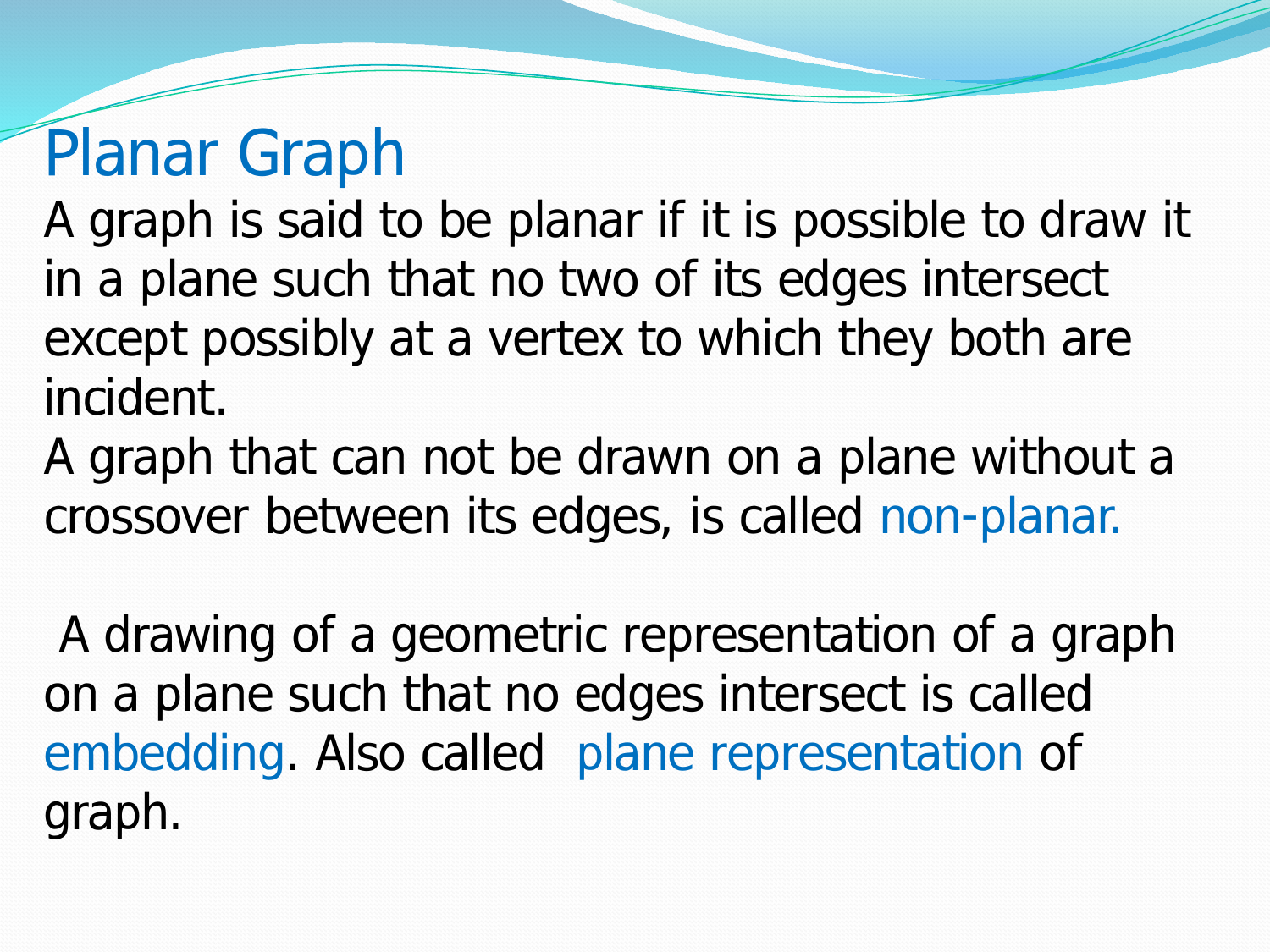

Planar Graph
A graph is said to be planar if it is possible to draw it in a plane such that no two of its edges intersect except possibly at a vertex to which they both are incident.
A graph that can not be drawn on a plane without a crossover between its edges, is called non-planar.

 A drawing of a geometric representation of a graph on a plane such that no edges intersect is called embedding. Also called  plane representation of graph.